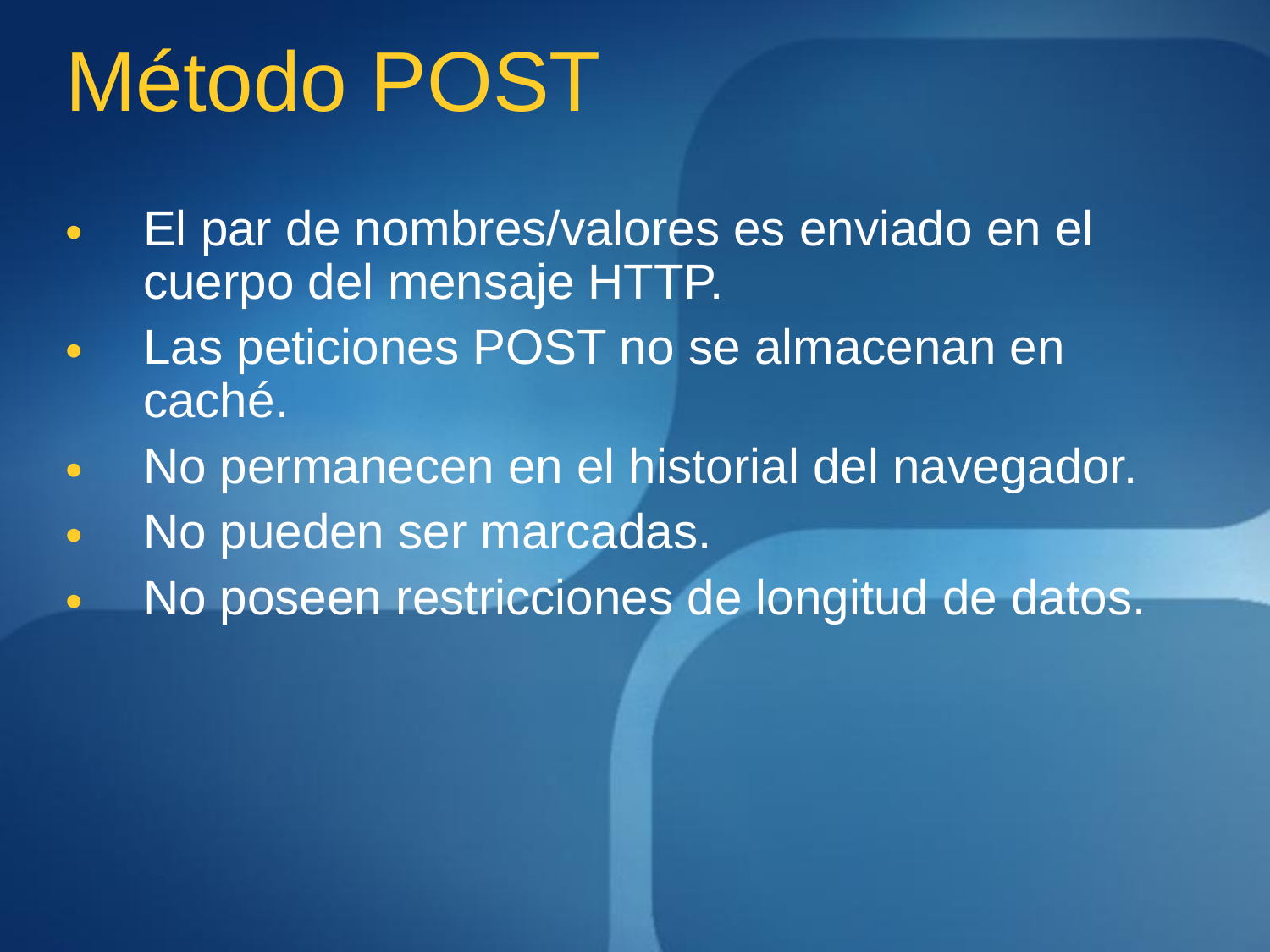

# Método POST
El par de nombres/valores es enviado en el cuerpo del mensaje HTTP.
Las peticiones POST no se almacenan en caché.
No permanecen en el historial del navegador.
No pueden ser marcadas.
No poseen restricciones de longitud de datos.